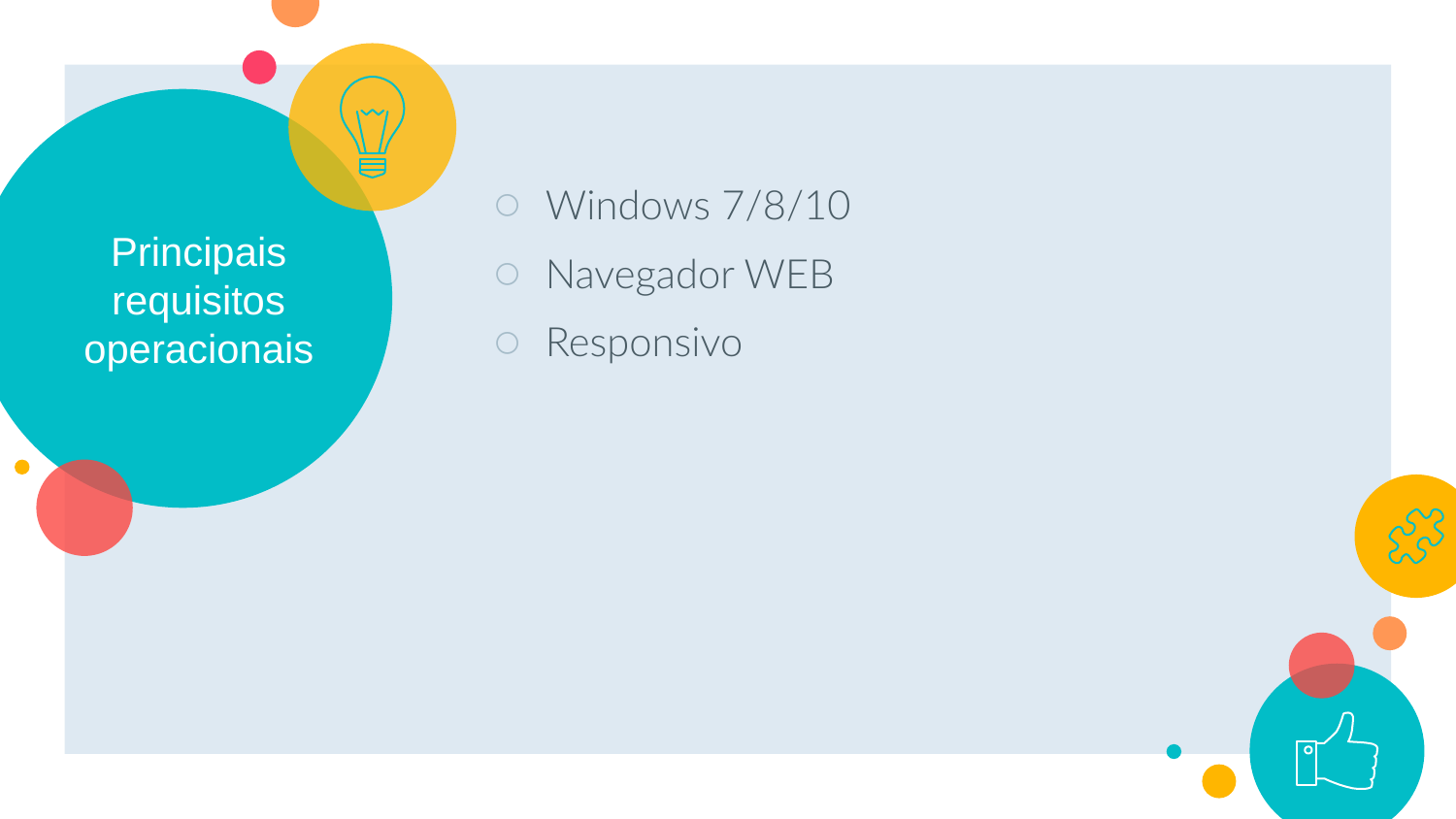

# Principais requisitos operacionais
Windows 7/8/10
Navegador WEB
Responsivo